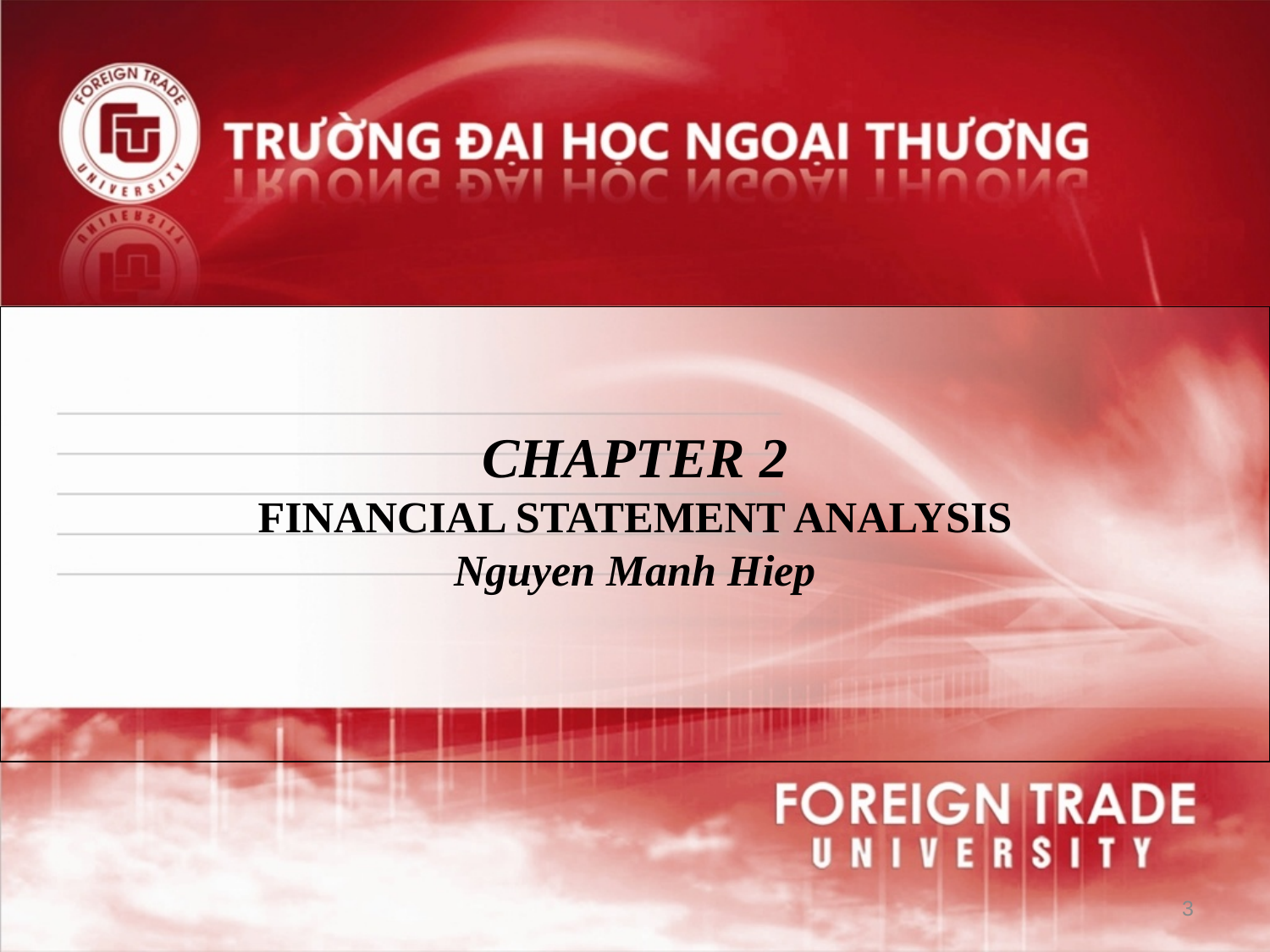

CHAPTER 2
FINANCIAL STATEMENT ANALYSIS
Nguyen Manh Hiep
3